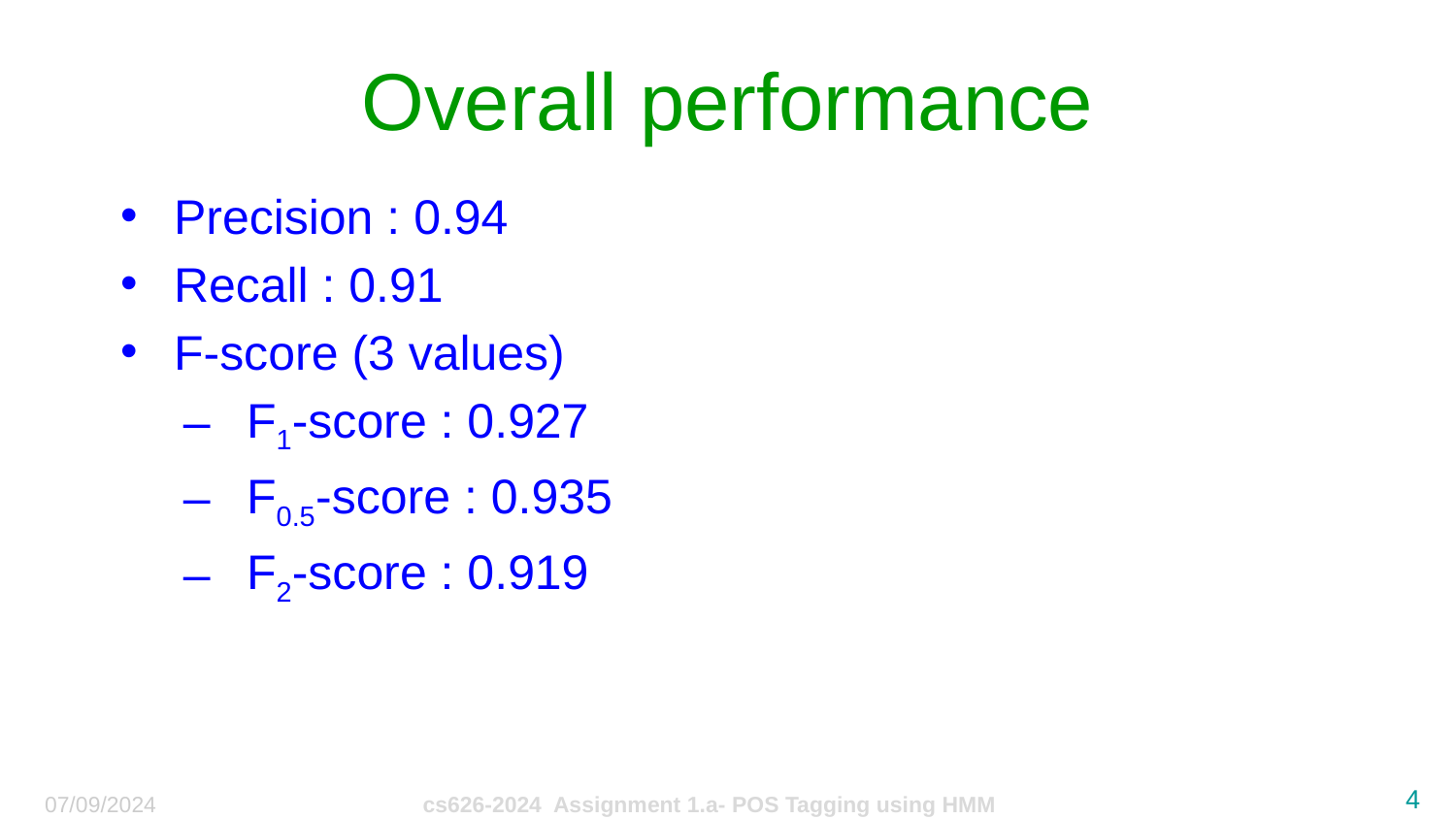

# Overall performance
Precision : 0.94
Recall : 0.91
F-score (3 values)
F1-score : 0.927
F0.5-score : 0.935
F2-score : 0.919
4
07/09/2024
cs626-2024  Assignment 1.a- POS Tagging using HMM